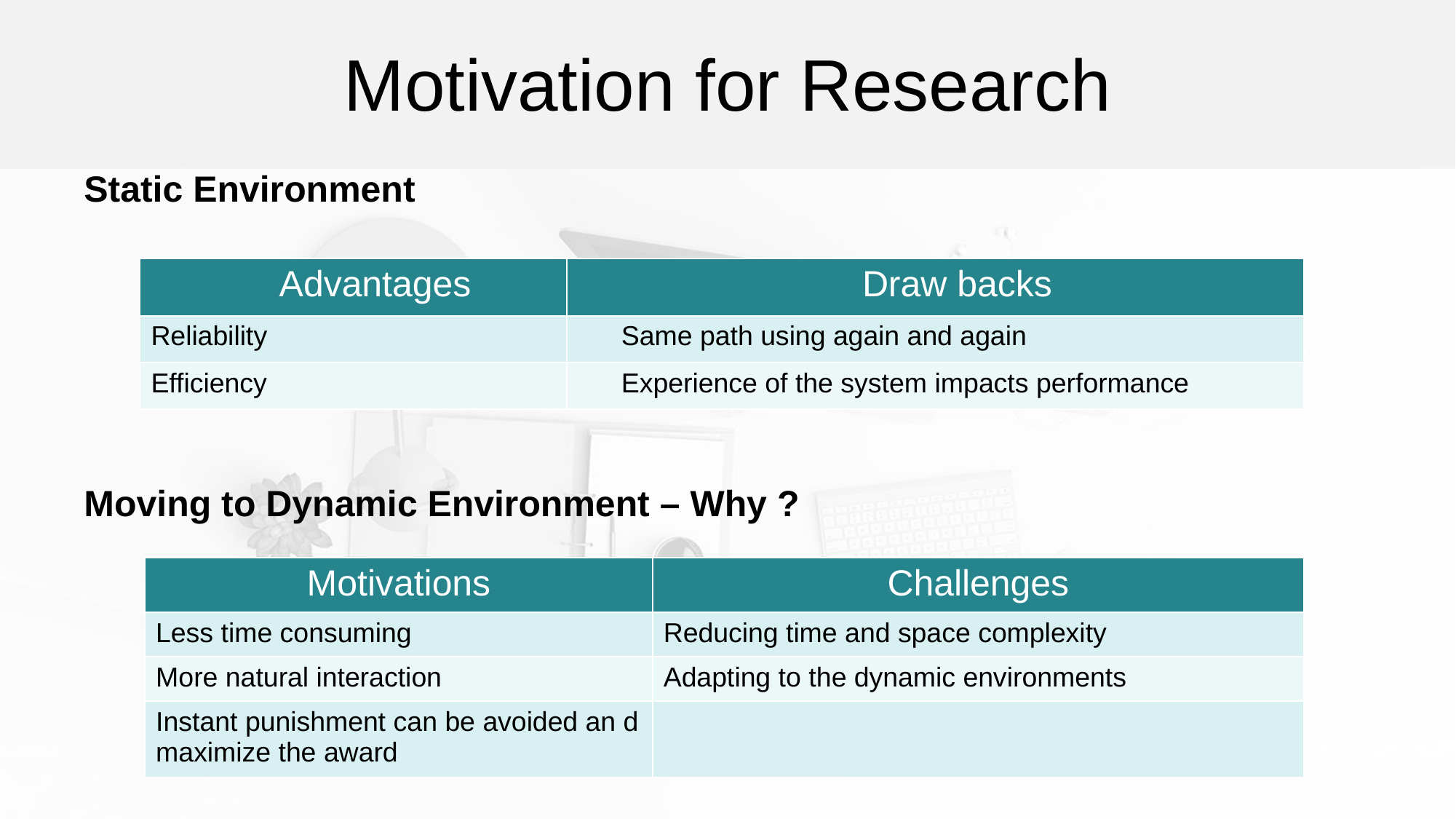

Motivation for Research
Static Environment
| Advantages | Draw backs |
| --- | --- |
| Reliability | Same path using again and again |
| Efficiency | Experience of the system impacts performance |
Moving to Dynamic Environment – Why ?
| Motivations | Challenges |
| --- | --- |
| Less time consuming | Reducing time and space complexity |
| More natural interaction | Adapting to the dynamic environments |
| Instant punishment can be avoided an d maximize the award |  |